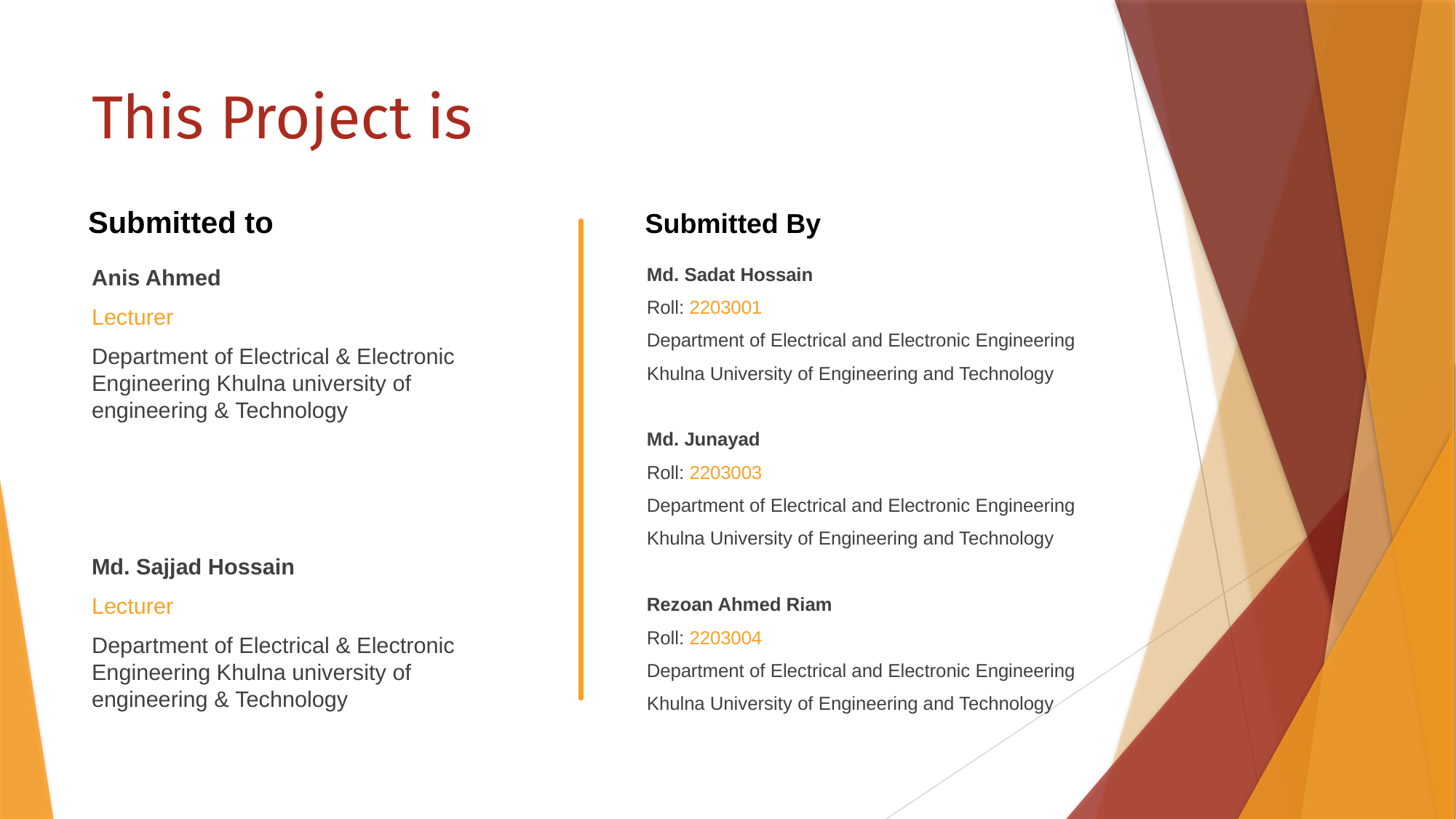

# This Project is
Submitted to
Submitted By
Md. Sadat Hossain
Roll: 2203001
Department of Electrical and Electronic Engineering
Khulna University of Engineering and Technology

Md. Junayad
Roll: 2203003
Department of Electrical and Electronic Engineering
Khulna University of Engineering and Technology

Rezoan Ahmed Riam
Roll: 2203004
Department of Electrical and Electronic Engineering
Khulna University of Engineering and Technology

Anis Ahmed
Lecturer
Department of Electrical & Electronic Engineering Khulna university of engineering & Technology

Md. Sajjad Hossain
Lecturer
Department of Electrical & Electronic Engineering Khulna university of engineering & Technology